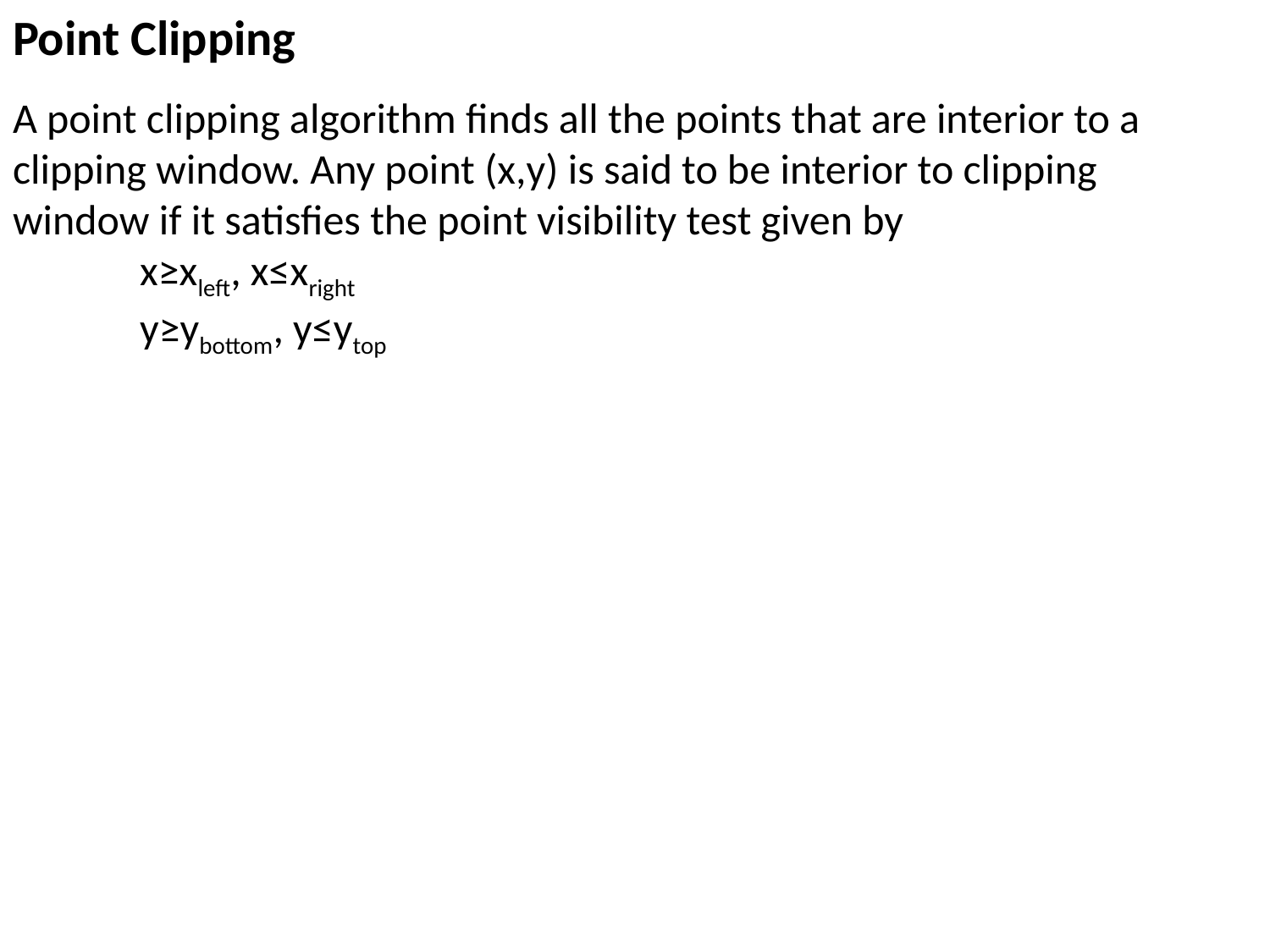

Point Clipping

A point clipping algorithm finds all the points that are interior to a clipping window. Any point (x,y) is said to be interior to clipping window if it satisfies the point visibility test given by
	x≥xleft, x≤xright
	y≥ybottom, y≤ytop